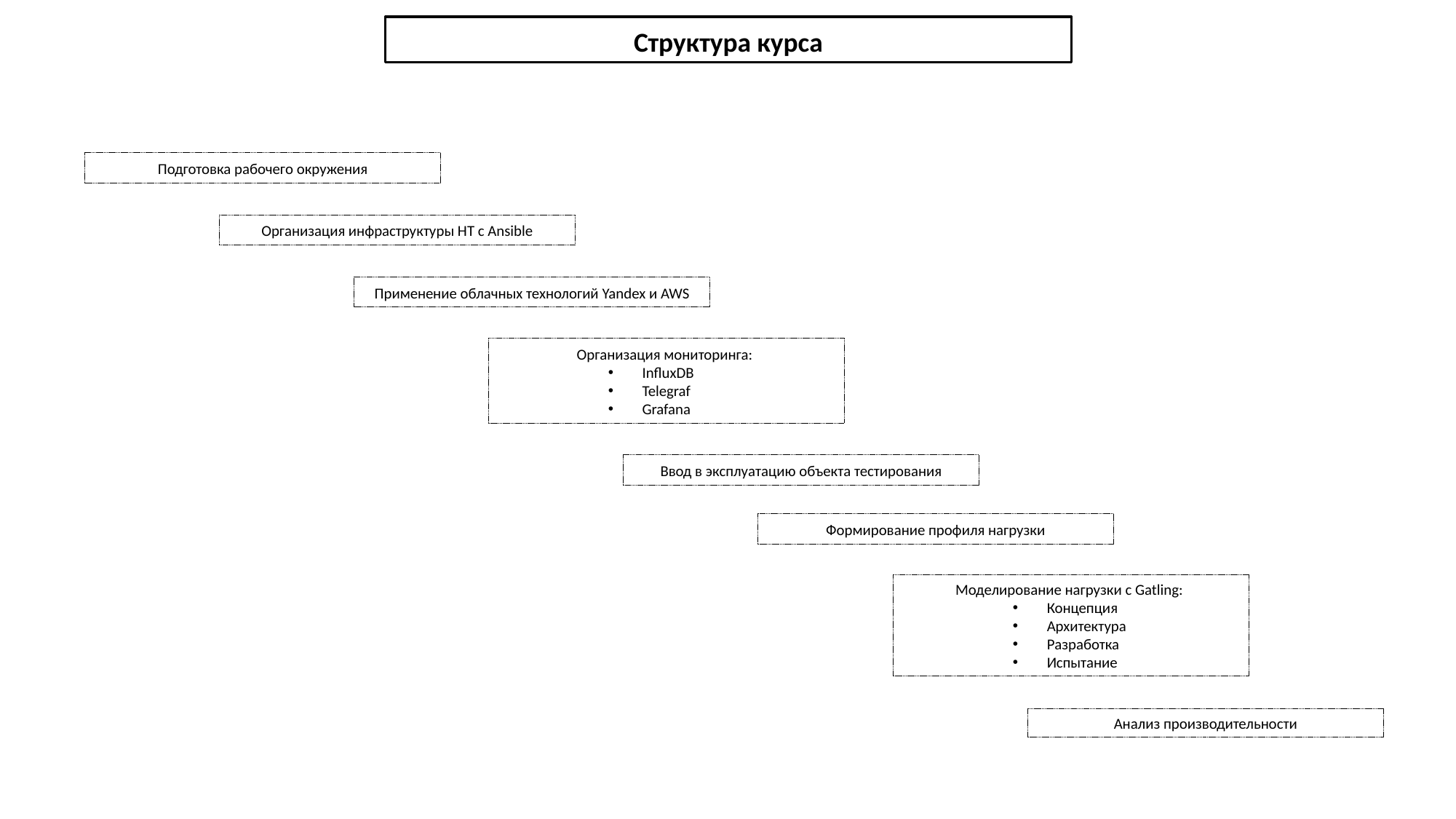

Структура курса
Подготовка рабочего окружения
Организация инфраструктуры НТ с Ansible
Применение облачных технологий Yandex и AWS
Организация мониторинга:
InfluxDB
Telegraf
Grafana
Ввод в эксплуатацию объекта тестирования
Формирование профиля нагрузки
Моделирование нагрузки с Gatling:
Концепция
Архитектура
Разработка
Испытание
Анализ производительности